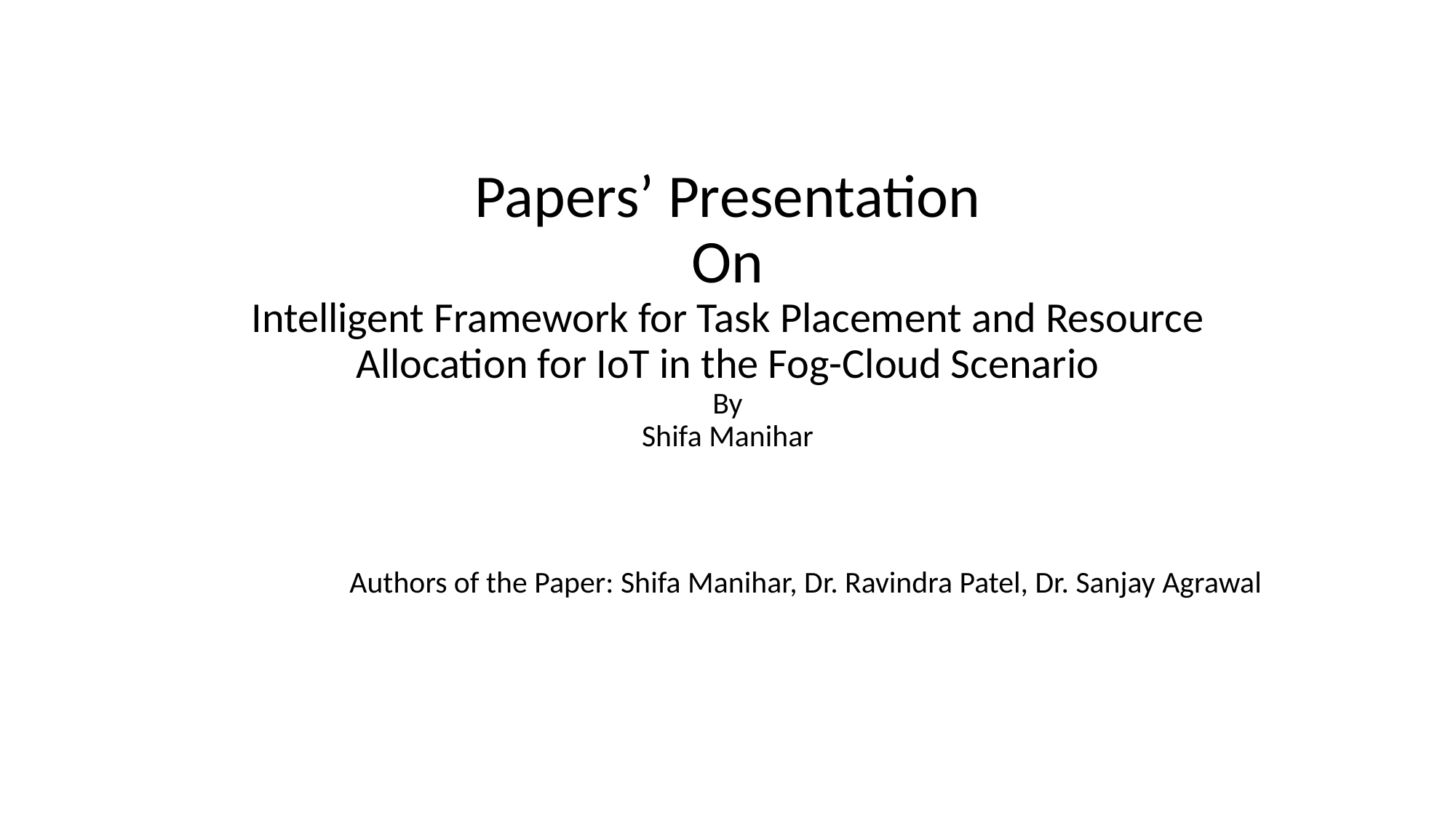

# Papers’ Presentation On Intelligent Framework for Task Placement and Resource Allocation for IoT in the Fog-Cloud Scenario By Shifa Manihar
Authors of the Paper: Shifa Manihar, Dr. Ravindra Patel, Dr. Sanjay Agrawal